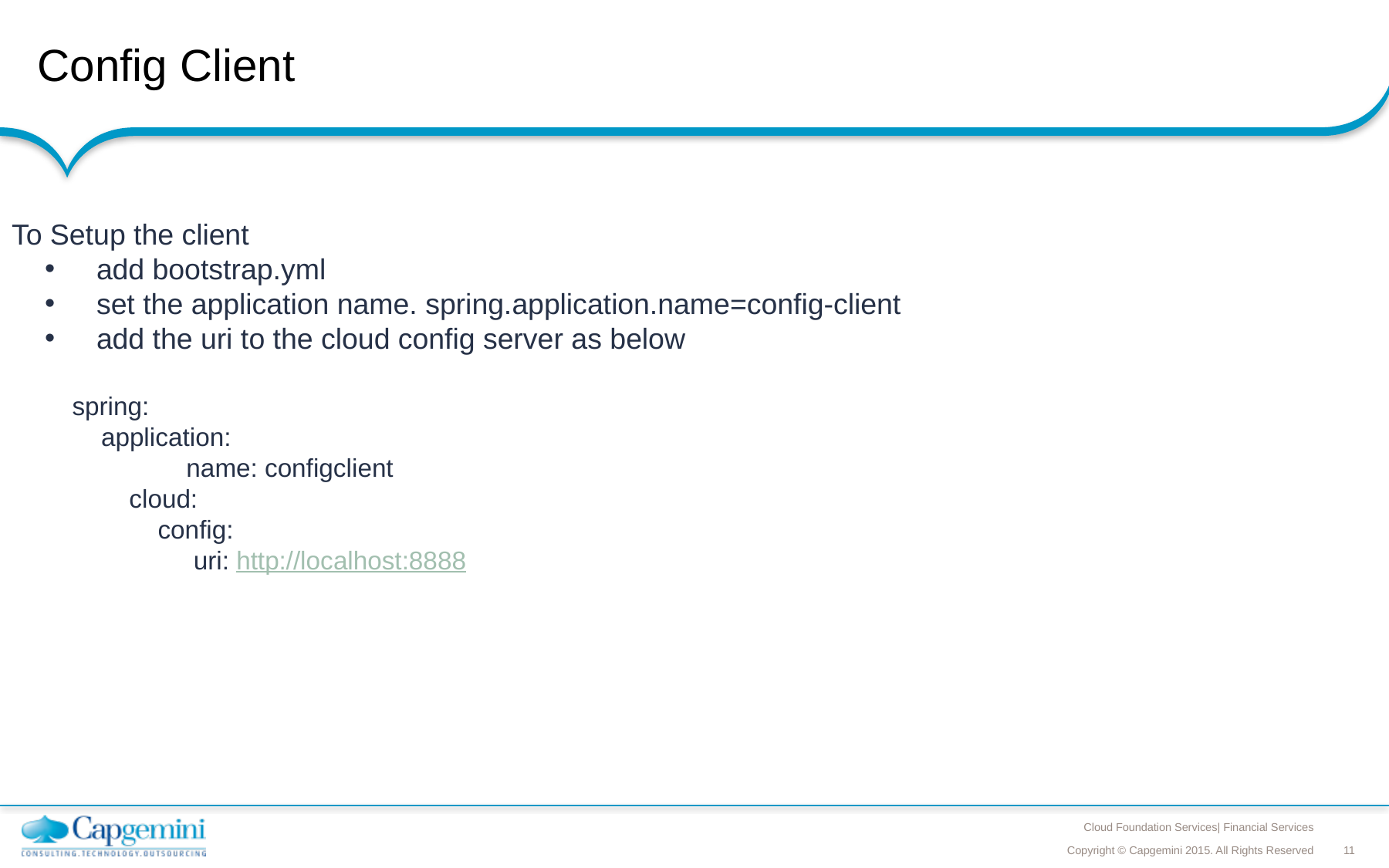

# Config Client
To Setup the client
   add bootstrap.yml
   set the application name. spring.application.name=config-client
   add the uri to the cloud config server as below

spring:
	application:
                name: configclient
        cloud:
            config:
                 uri: http://localhost:8888